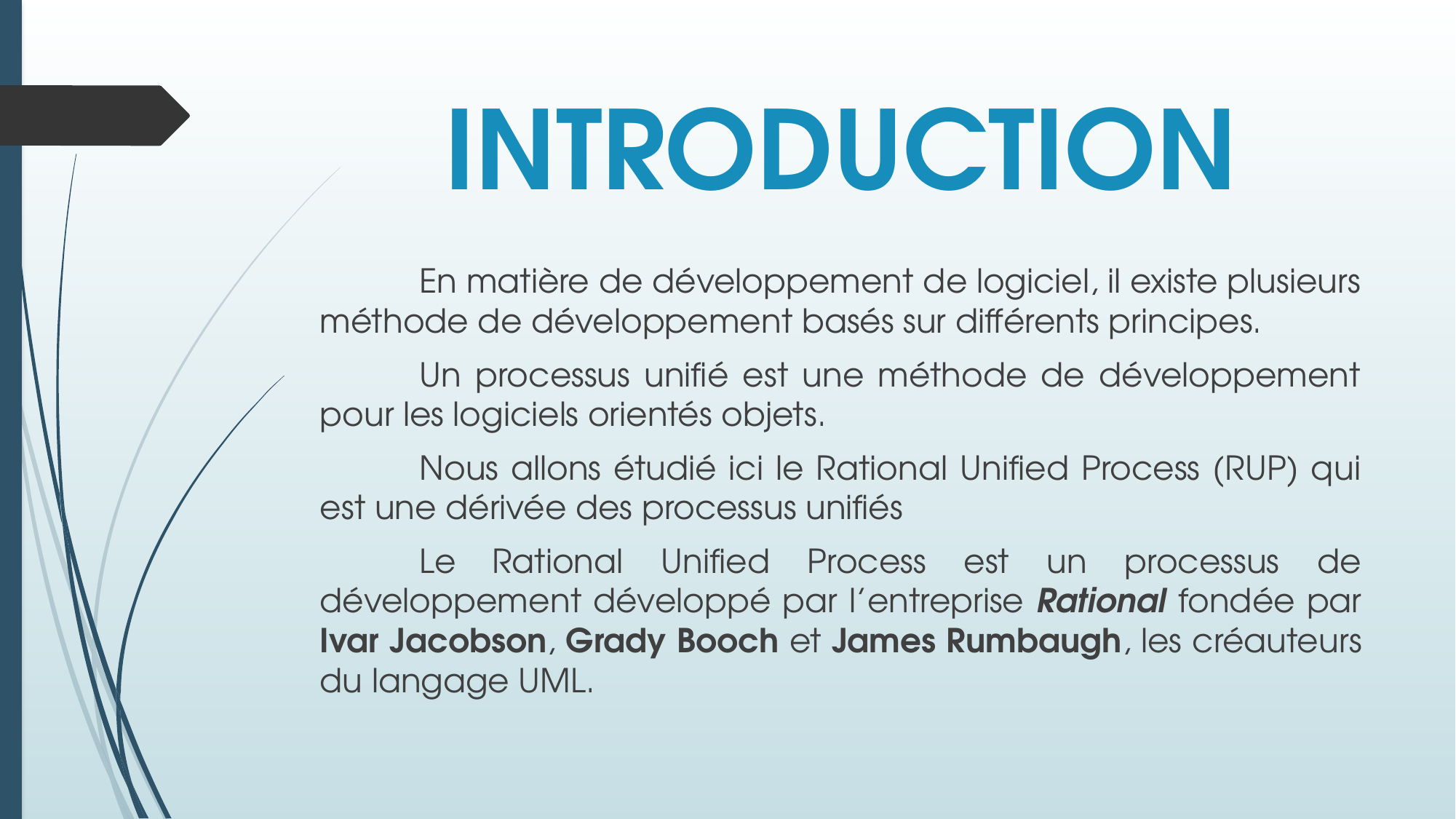

# INTRODUCTION
	En matière de développement de logiciel, il existe plusieurs méthode de développement basés sur différents principes.
	Un processus unifié est une méthode de développement pour les logiciels orientés objets.
	Nous allons étudié ici le Rational Unified Process (RUP) qui est une dérivée des processus unifiés
	Le Rational Unified Process est un processus de développement développé par l’entreprise Rational fondée par Ivar Jacobson, Grady Booch et James Rumbaugh, les créauteurs du langage UML.